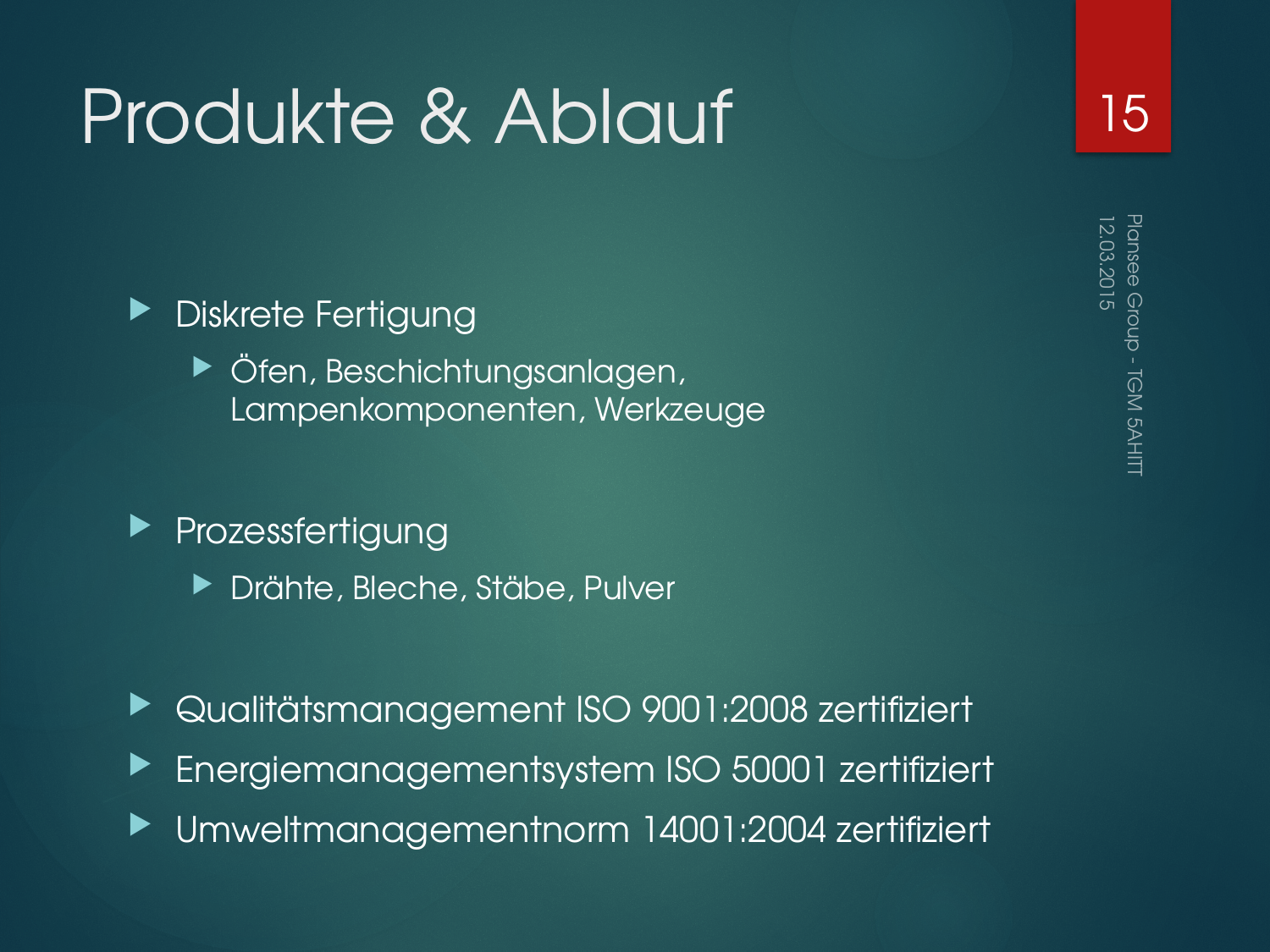

15
# Produkte & Ablauf
12.03.2015
Diskrete Fertigung
Öfen, Beschichtungsanlagen, Lampenkomponenten, Werkzeuge

Prozessfertigung
Drähte, Bleche, Stäbe, Pulver

Qualitätsmanagement ISO 9001:2008 zertifiziert
Energiemanagementsystem ISO 50001 zertifiziert
Umweltmanagementnorm 14001:2004 zertifiziert
Plansee Group - TGM 5AHITT